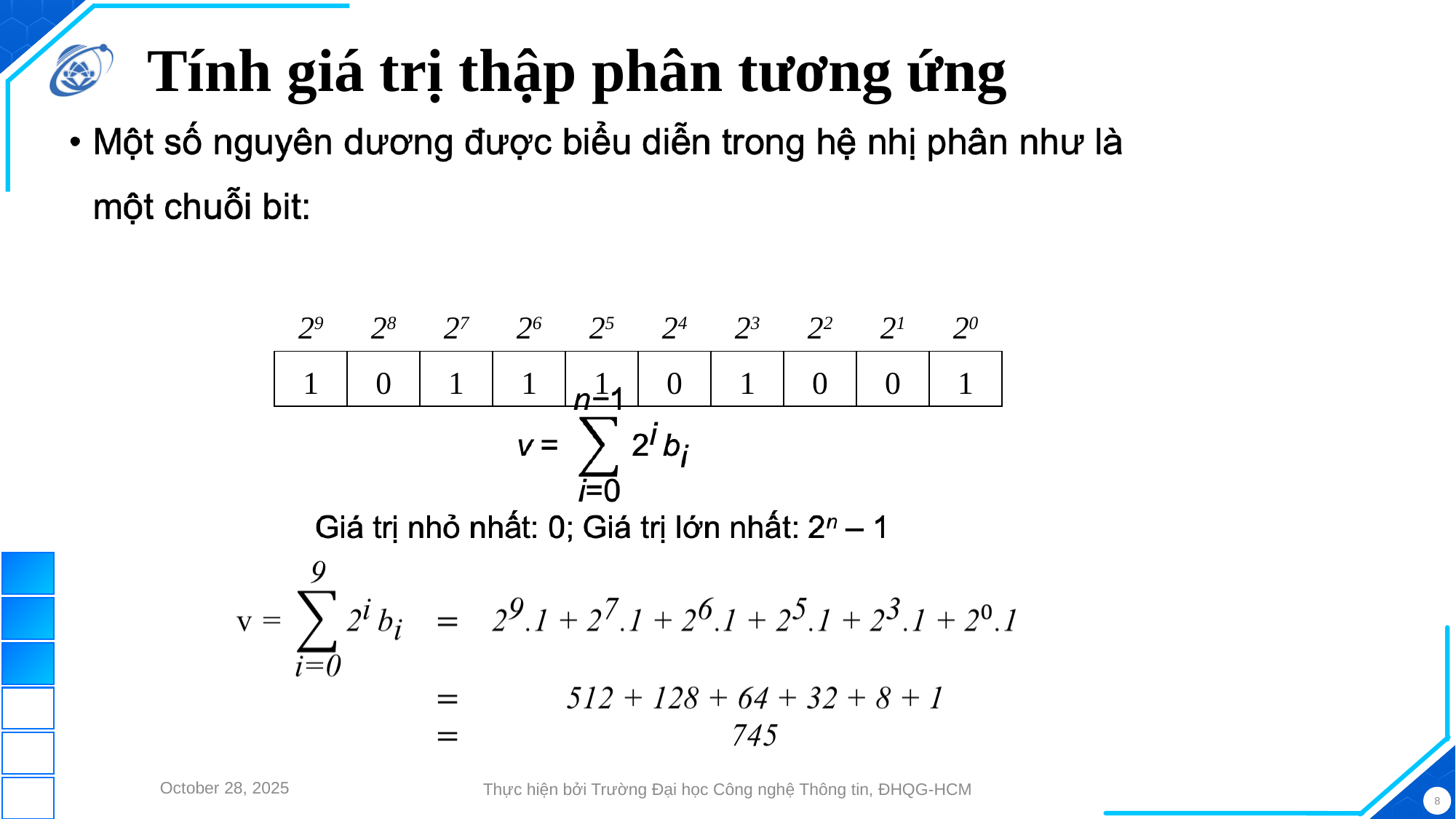

# Tính giá trị thập phân tương ứng

| 29 | 28 | 27 | 26 | 25 | 24 | 23 | 22 | 21 | 20 |
| --- | --- | --- | --- | --- | --- | --- | --- | --- | --- |
| 1 | 0 | 1 | 1 | 1 | 0 | 1 | 0 | 0 | 1 |

October 28, 2025
Thực hiện bởi Trường Đại học Công nghệ Thông tin, ĐHQG-HCM
8